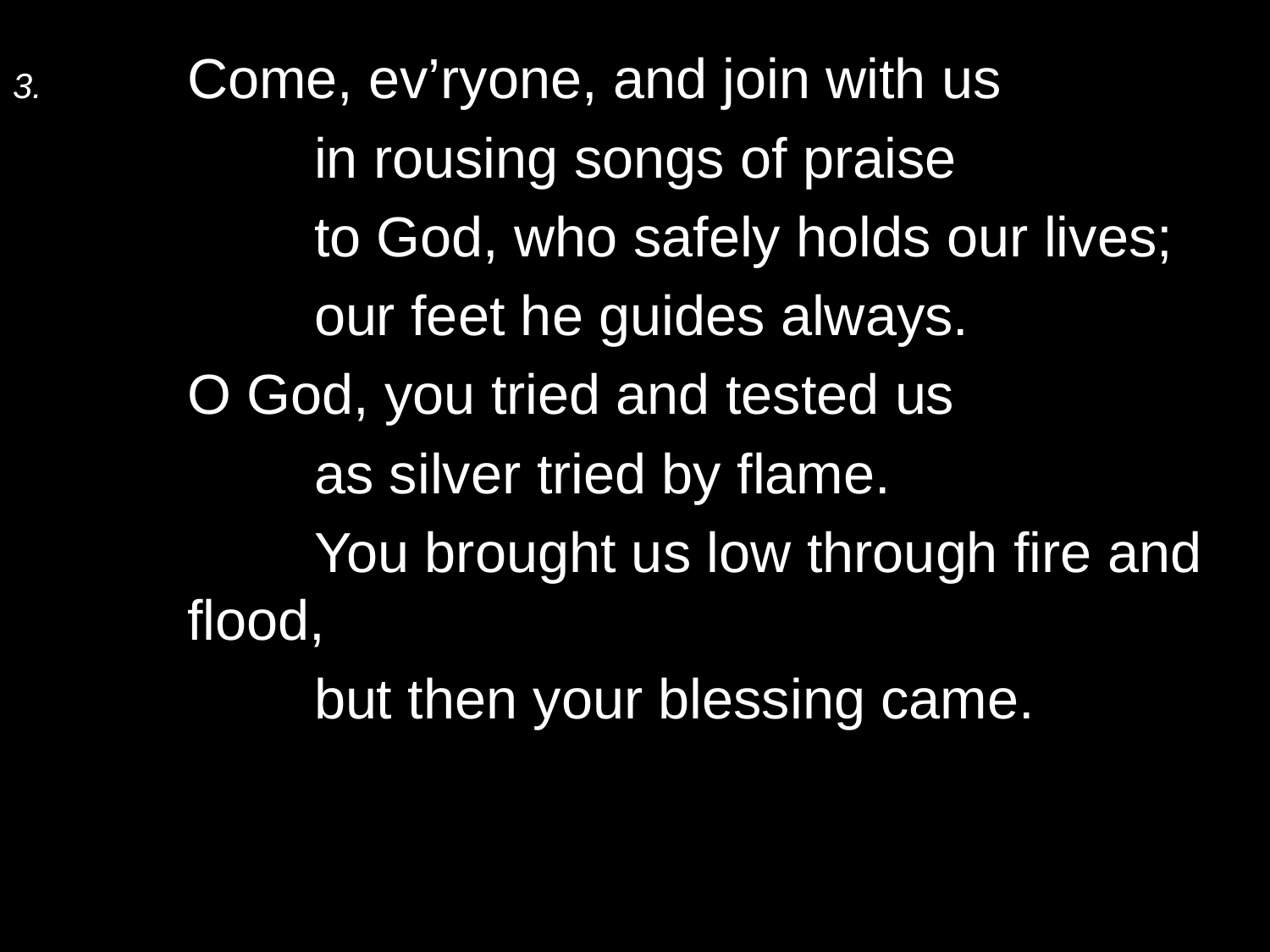

3.	Come, ev’ryone, and join with us
		in rousing songs of praise
		to God, who safely holds our lives;
		our feet he guides always.
	O God, you tried and tested us
		as silver tried by flame.
		You brought us low through fire and flood,
		but then your blessing came.